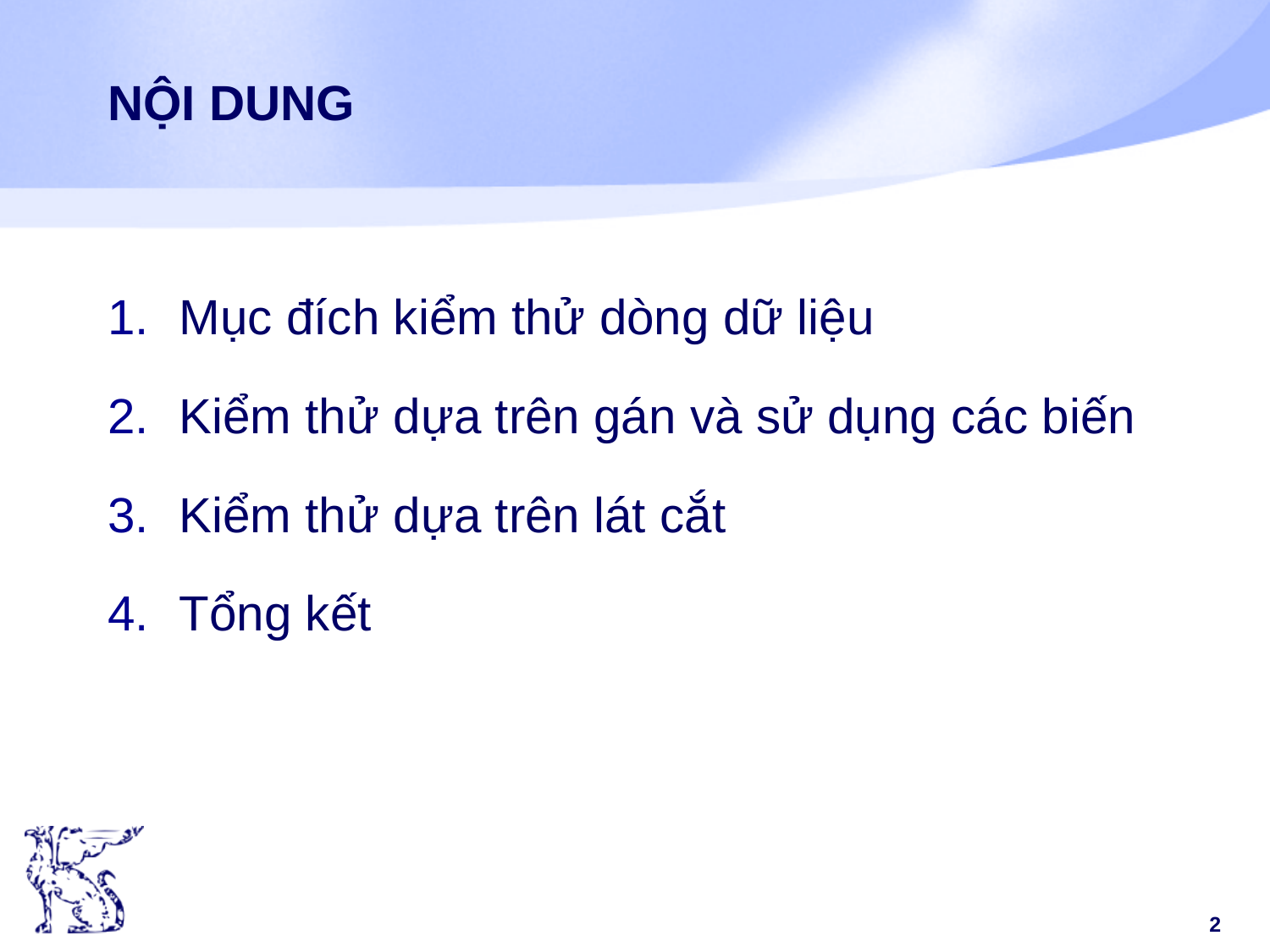

# NỘI DUNG
Mục đích kiểm thử dòng dữ liệu
Kiểm thử dựa trên gán và sử dụng các biến
Kiểm thử dựa trên lát cắt
Tổng kết

2